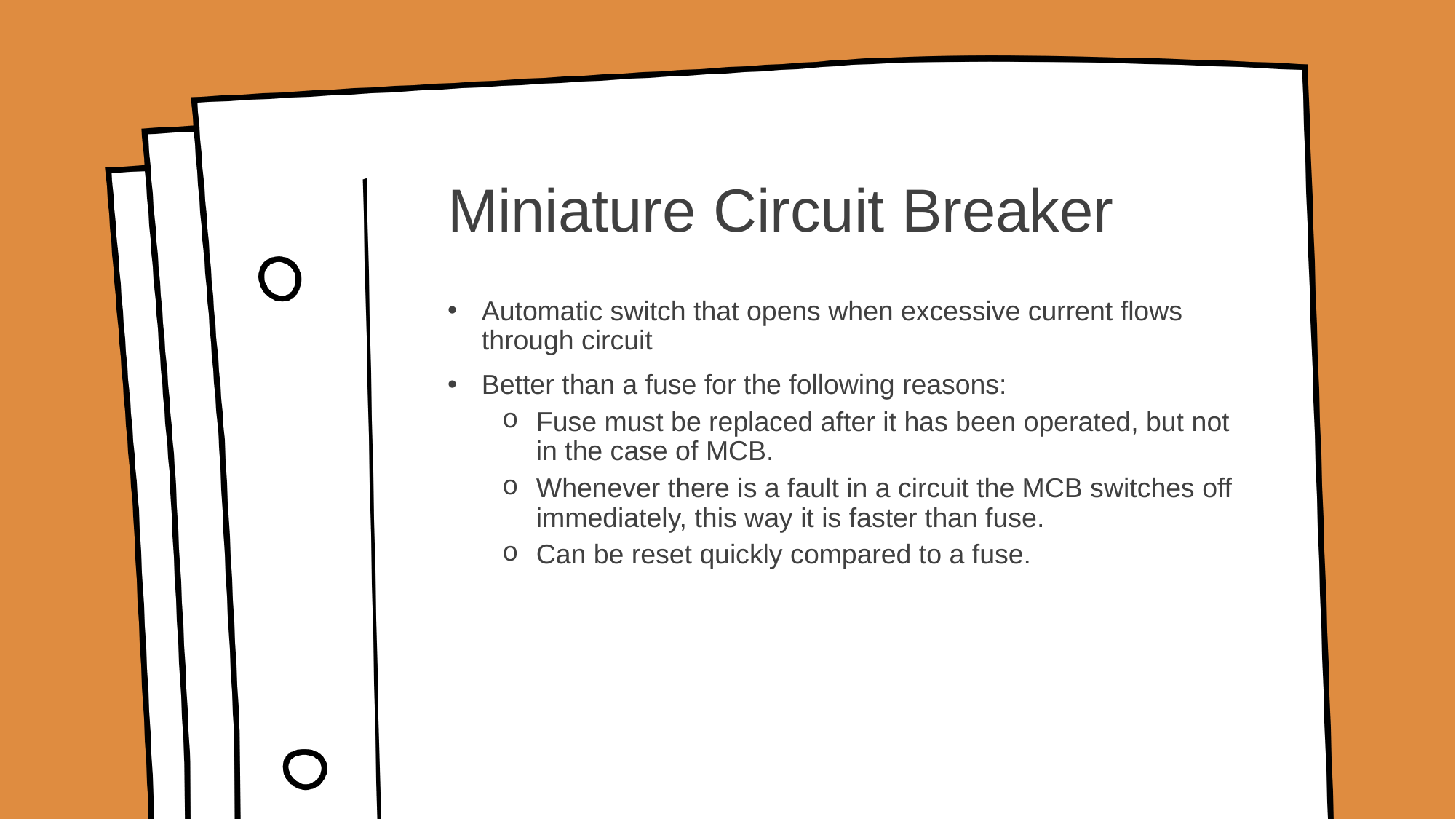

# Miniature Circuit Breaker
Automatic switch that opens when excessive current flows through circuit
Better than a fuse for the following reasons:
Fuse must be replaced after it has been operated, but not in the case of MCB.
Whenever there is a fault in a circuit the MCB switches off immediately, this way it is faster than fuse.
Can be reset quickly compared to a fuse.